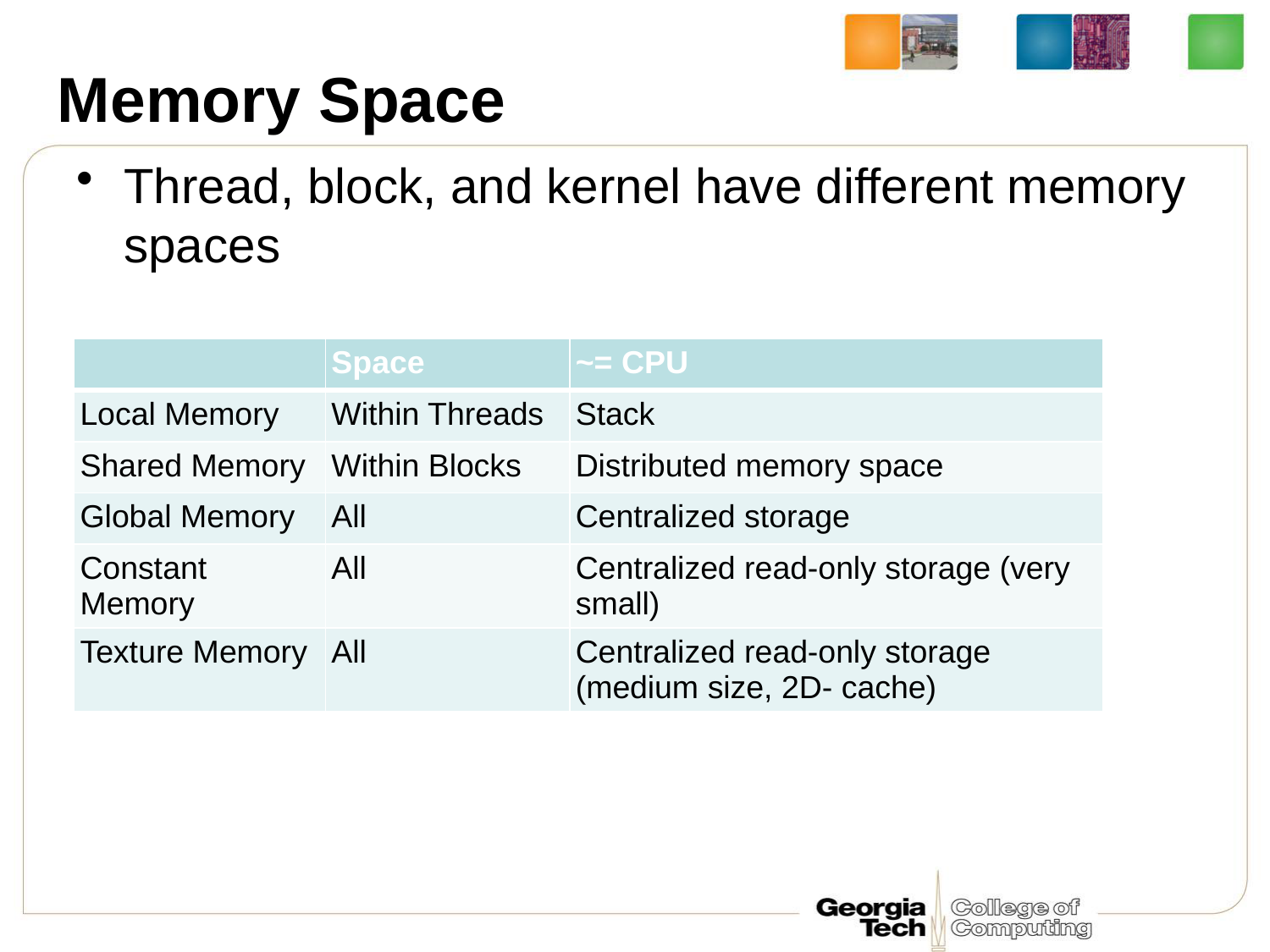

# Memory Space
Thread, block, and kernel have different memory spaces

|  | Space | ~= CPU |
| --- | --- | --- |
| Local Memory | Within Threads | Stack |
| Shared Memory | Within Blocks | Distributed memory space |
| Global Memory | All | Centralized storage |
| Constant Memory | All | Centralized read-only storage (very small) |
| Texture Memory | All | Centralized read-only storage (medium size, 2D- cache) |